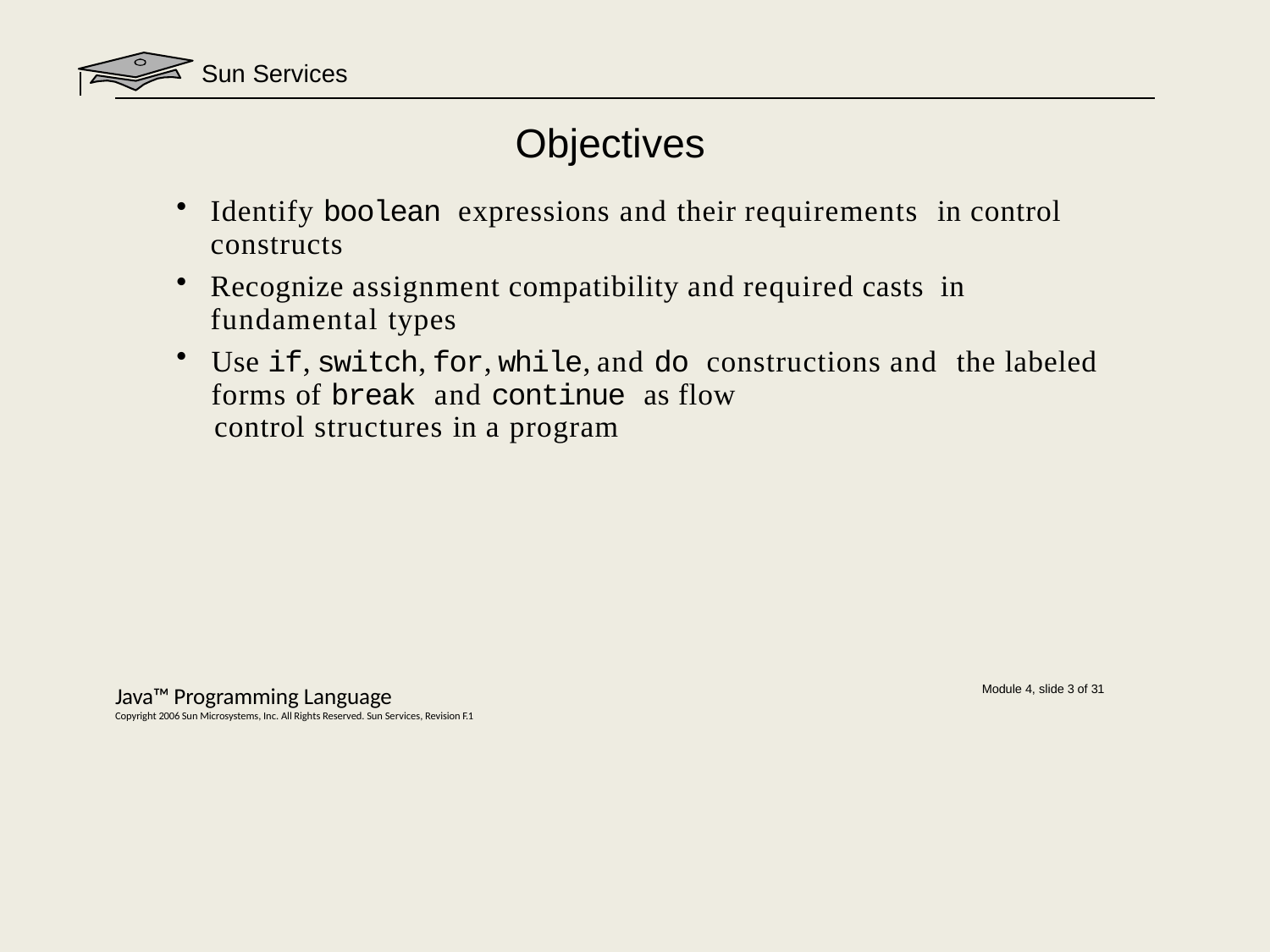

Sun Services

# Objectives
Identify boolean expressions and their requirements  in control constructs
Recognize assignment compatibility and required casts  in fundamental types
Use if, switch, for, while, and do constructions and  the labeled forms of break and continue as flow
control structures in a program
Java™ Programming Language
Copyright 2006 Sun Microsystems, Inc. All Rights Reserved. Sun Services, Revision F.1
Module 4, slide 3 of 31